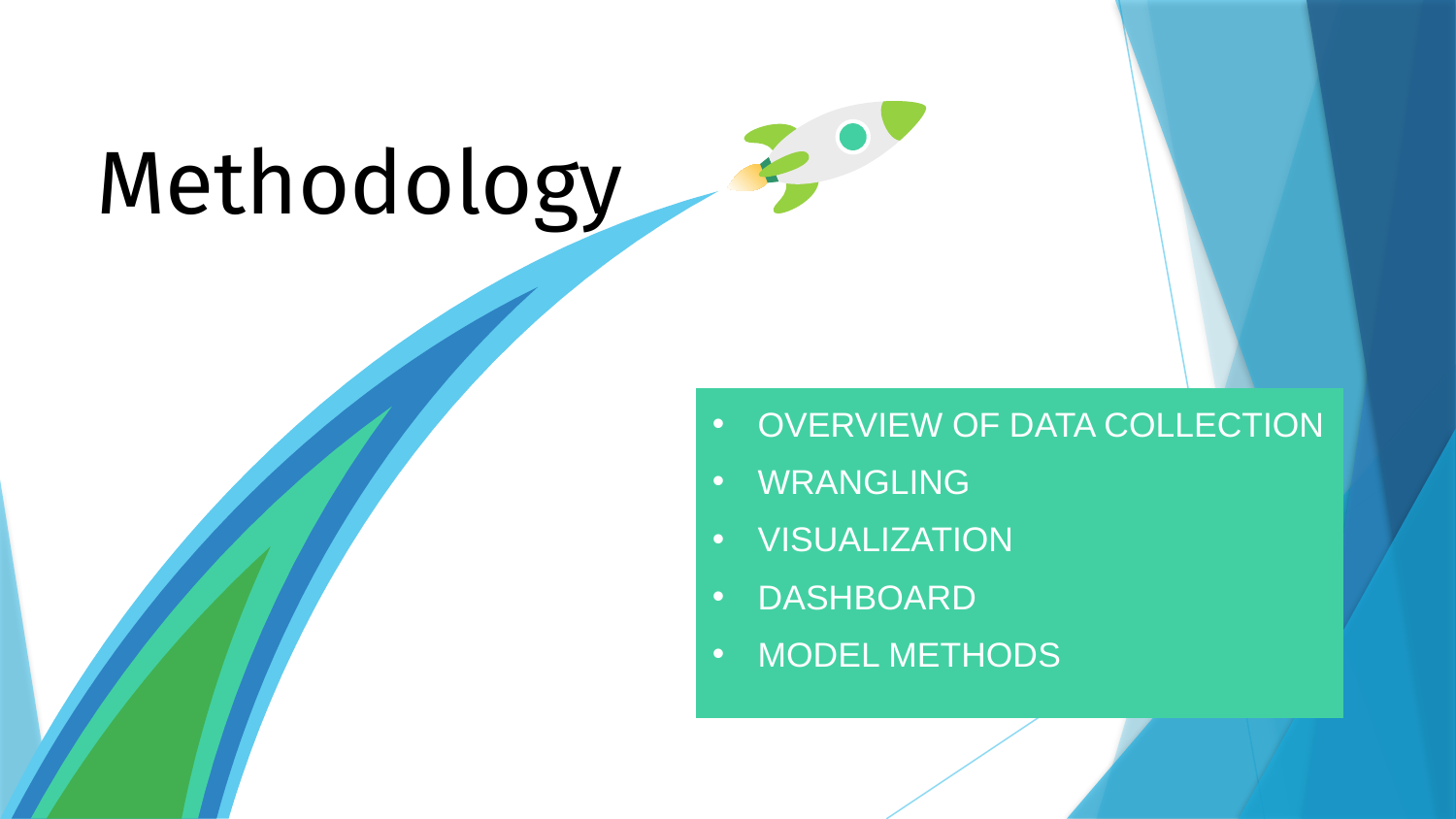

# Methodology

OVERVIEW OF DATA COLLECTION
WRANGLING
VISUALIZATION
DASHBOARD
MODEL METHODS